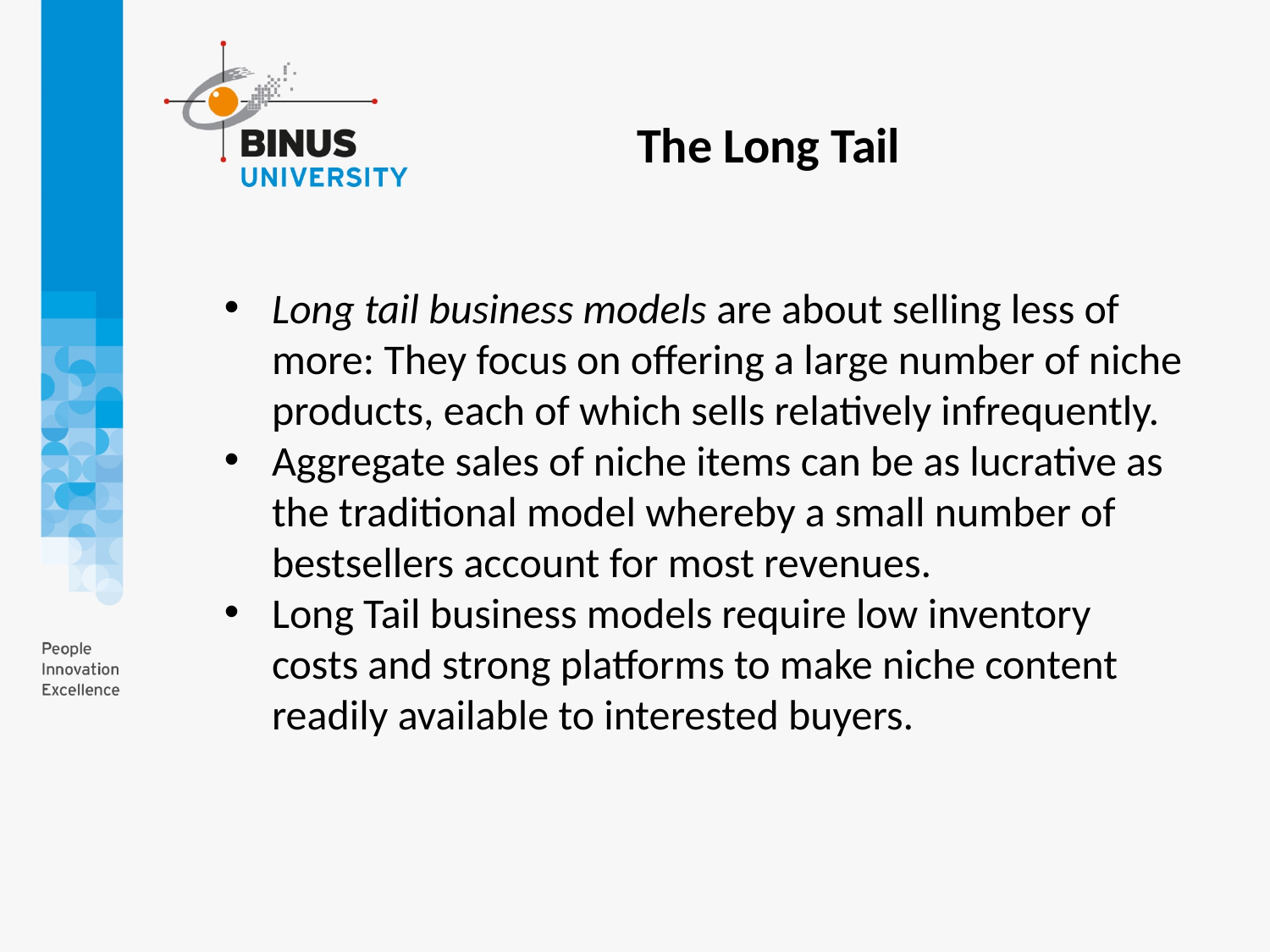

The Long Tail
Long tail business models are about selling less of more: They focus on offering a large number of niche products, each of which sells relatively infrequently.
Aggregate sales of niche items can be as lucrative as the traditional model whereby a small number of bestsellers account for most revenues.
Long Tail business models require low inventory costs and strong platforms to make niche content readily available to interested buyers.